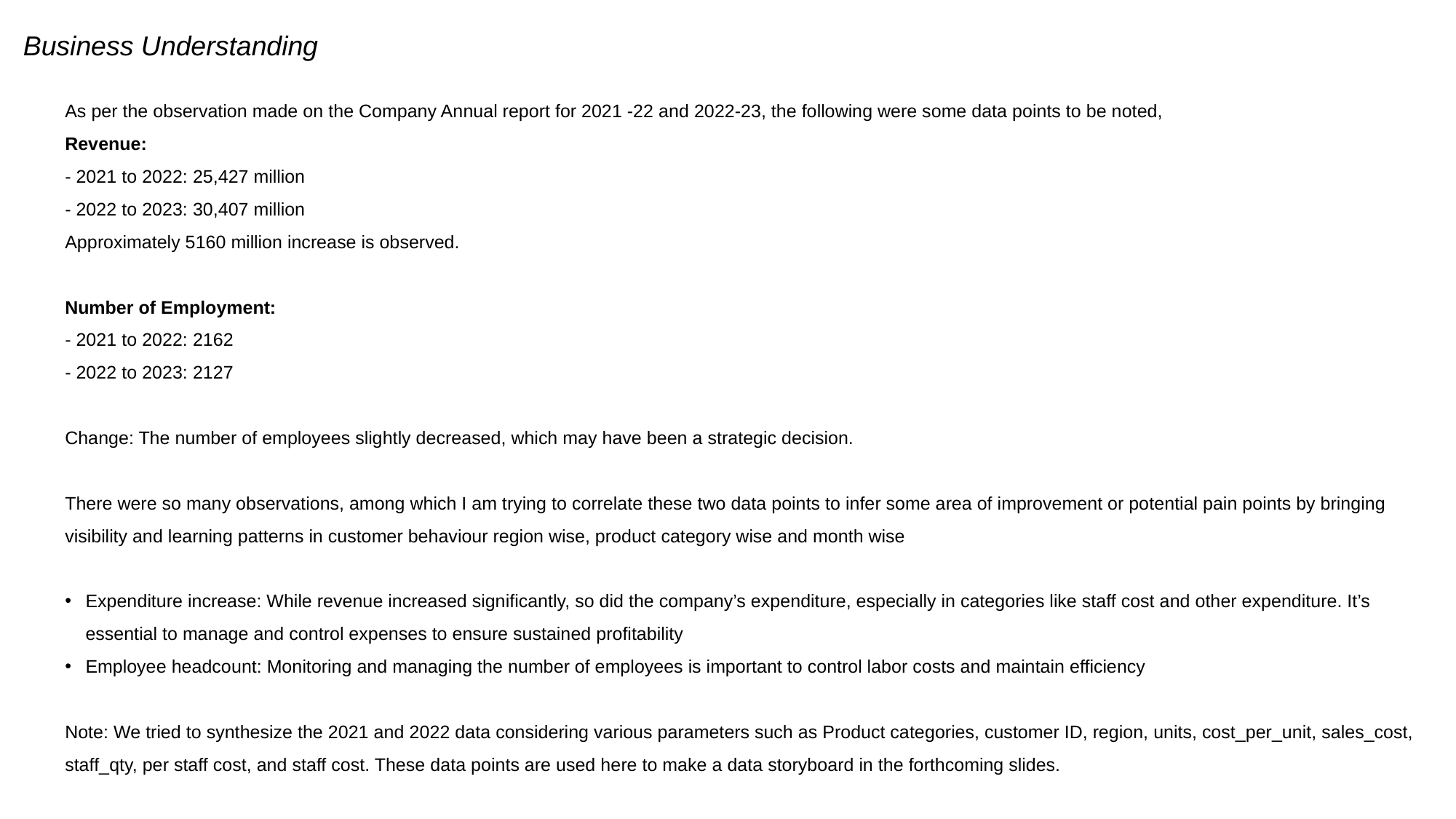

Business Understanding
As per the observation made on the Company Annual report for 2021 -22 and 2022-23, the following were some data points to be noted,
Revenue:
- 2021 to 2022: 25,427 million
- 2022 to 2023: 30,407 million
Approximately 5160 million increase is observed.

Number of Employment:
- 2021 to 2022: 2162
- 2022 to 2023: 2127

Change: The number of employees slightly decreased, which may have been a strategic decision.

There were so many observations, among which I am trying to correlate these two data points to infer some area of improvement or potential pain points by bringing visibility and learning patterns in customer behaviour region wise, product category wise and month wise

Expenditure increase: While revenue increased significantly, so did the company’s expenditure, especially in categories like staff cost and other expenditure. It’s essential to manage and control expenses to ensure sustained profitability
Employee headcount: Monitoring and managing the number of employees is important to control labor costs and maintain efficiency

Note: We tried to synthesize the 2021 and 2022 data considering various parameters such as Product categories, customer ID, region, units, cost_per_unit, sales_cost, staff_qty, per staff cost, and staff cost. These data points are used here to make a data storyboard in the forthcoming slides.